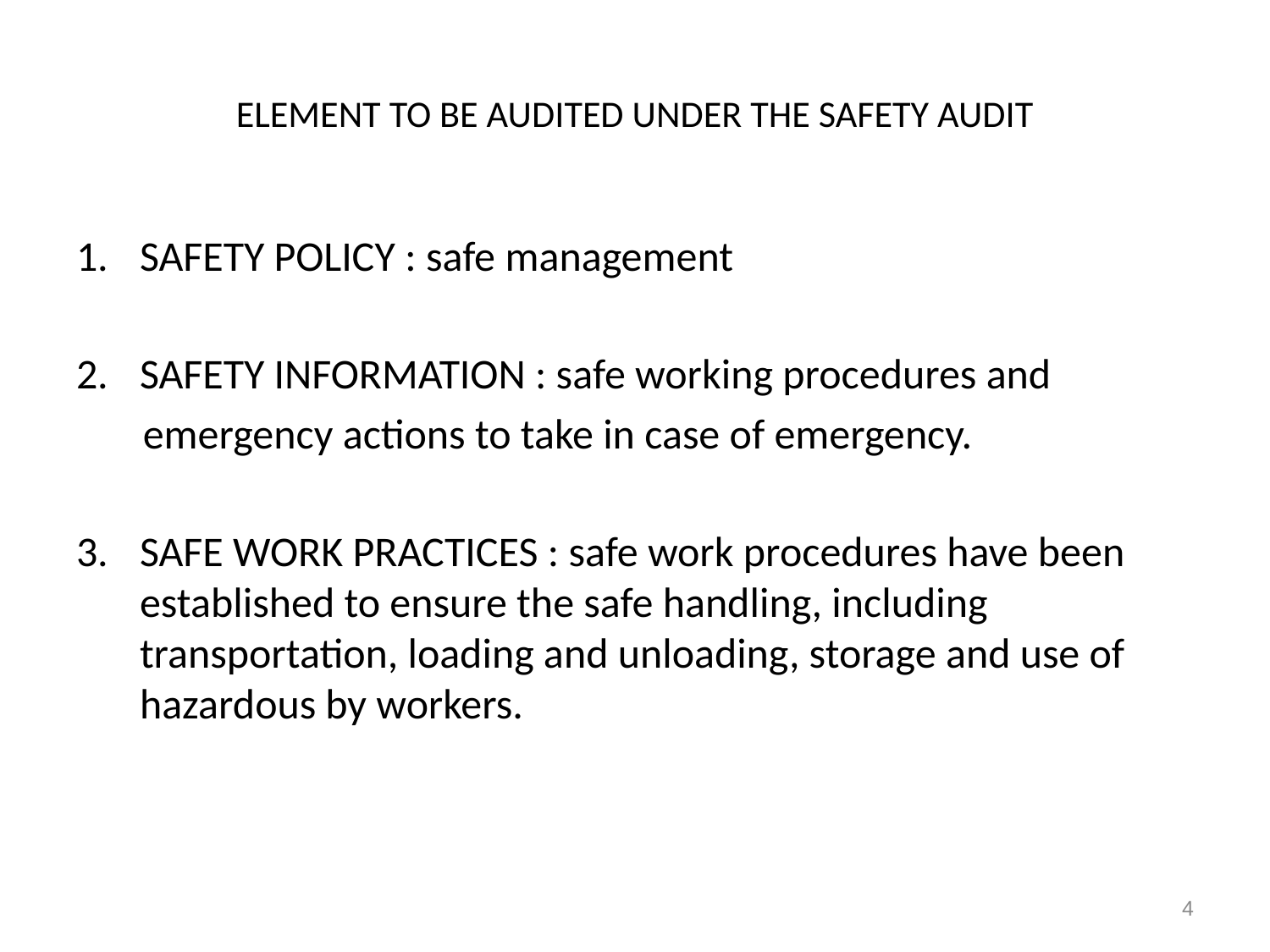

# ELEMENT TO BE AUDITED UNDER THE SAFETY AUDIT
SAFETY POLICY : safe management

SAFETY INFORMATION : safe working procedures and
       emergency actions to take in case of emergency.

3.	SAFE WORK PRACTICES : safe work procedures have been established to ensure the safe handling, including transportation, loading and unloading, storage and use of hazardous by workers.

4